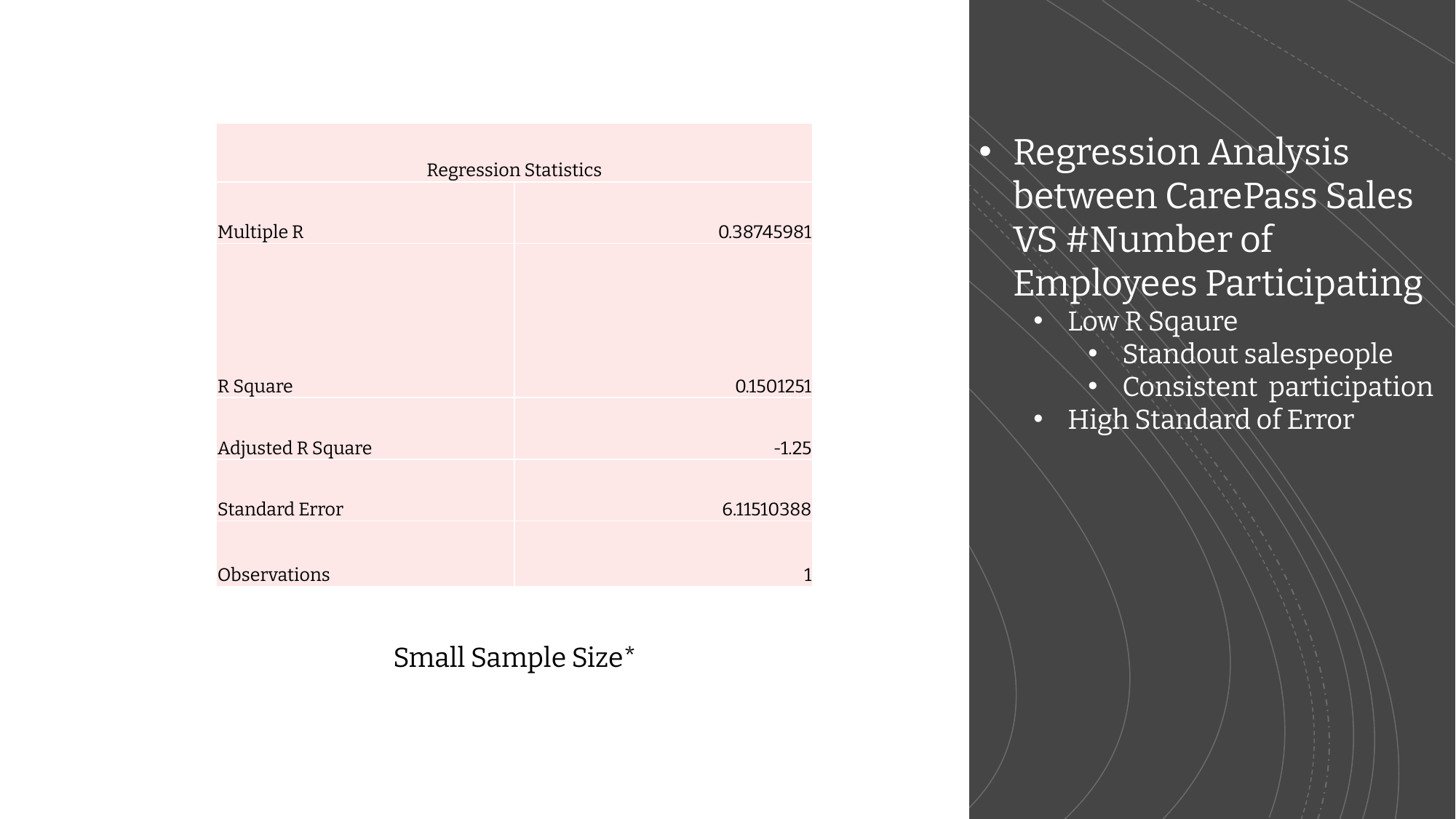

Regression Analysis between CarePass Sales VS #Number of Employees Participating
Low R Sqaure
Standout salespeople
Consistent  participation
High Standard of Error

| Regression Statistics |  |
| --- | --- |
| Multiple R | 0.38745981 |
| R Square | 0.1501251 |
| Adjusted R Square | -1.25 |
| Standard Error | 6.11510388 |
| Observations | 1 |

Small Sample Size*